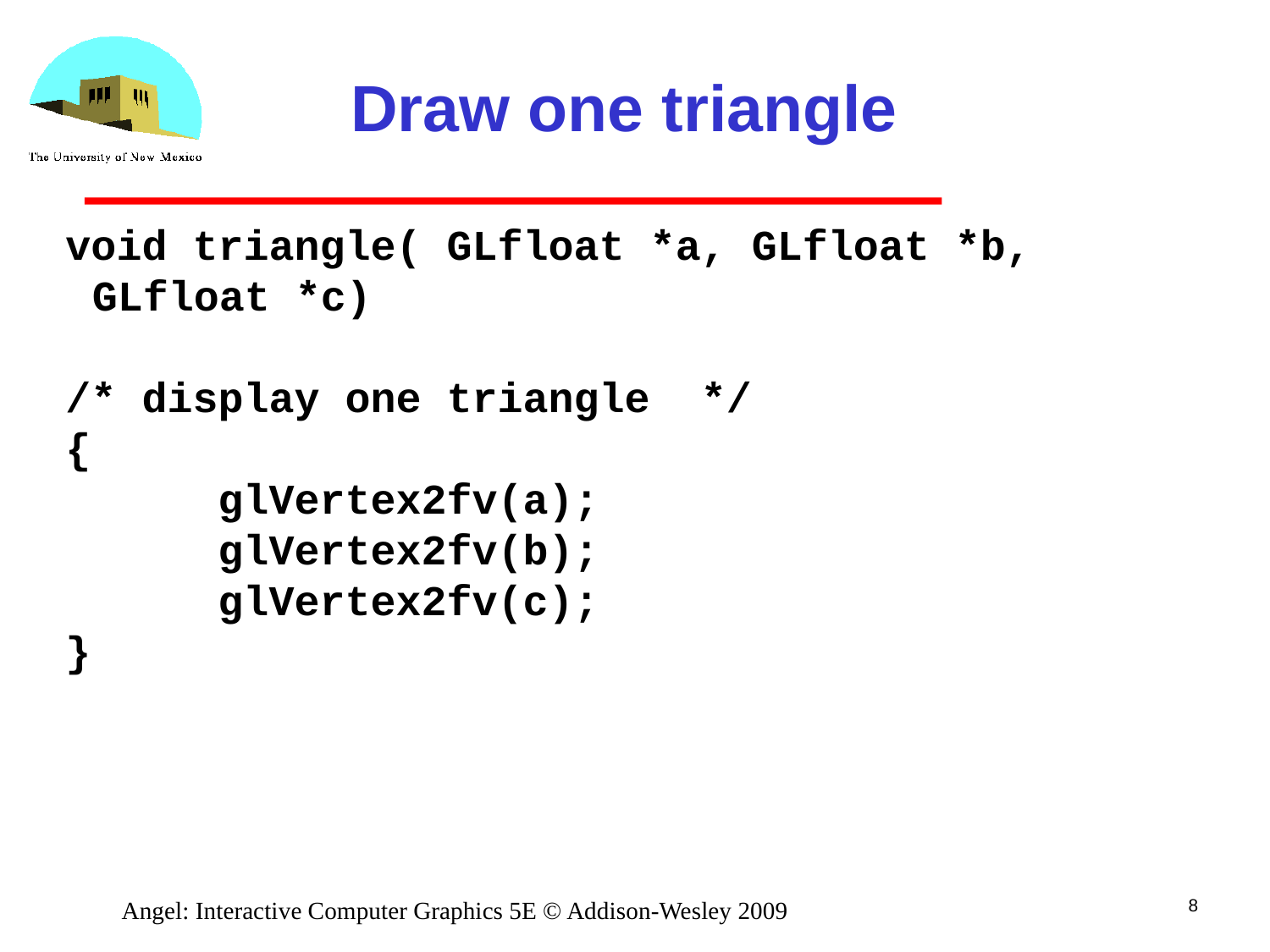

# Draw one triangle
void triangle( GLfloat *a, GLfloat *b, GLfloat *c)

/* display one triangle  */
{
      glVertex2fv(a);
      glVertex2fv(b);
      glVertex2fv(c);
}

8
Angel: Interactive Computer Graphics 5E © Addison-Wesley 2009